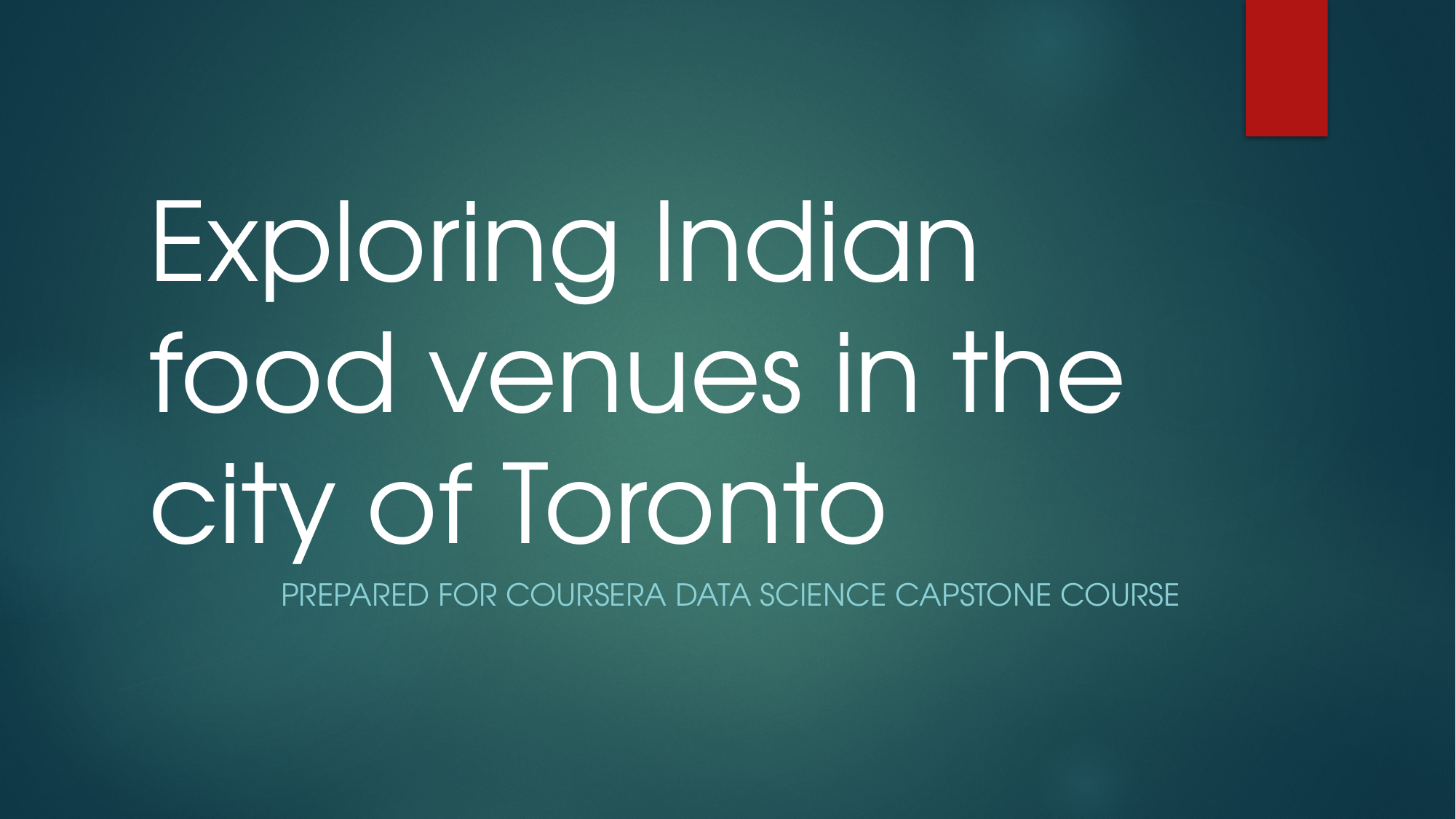

# Exploring Indian food venues in the city of Toronto
Prepared for Coursera Data Science CAPSTONE Course